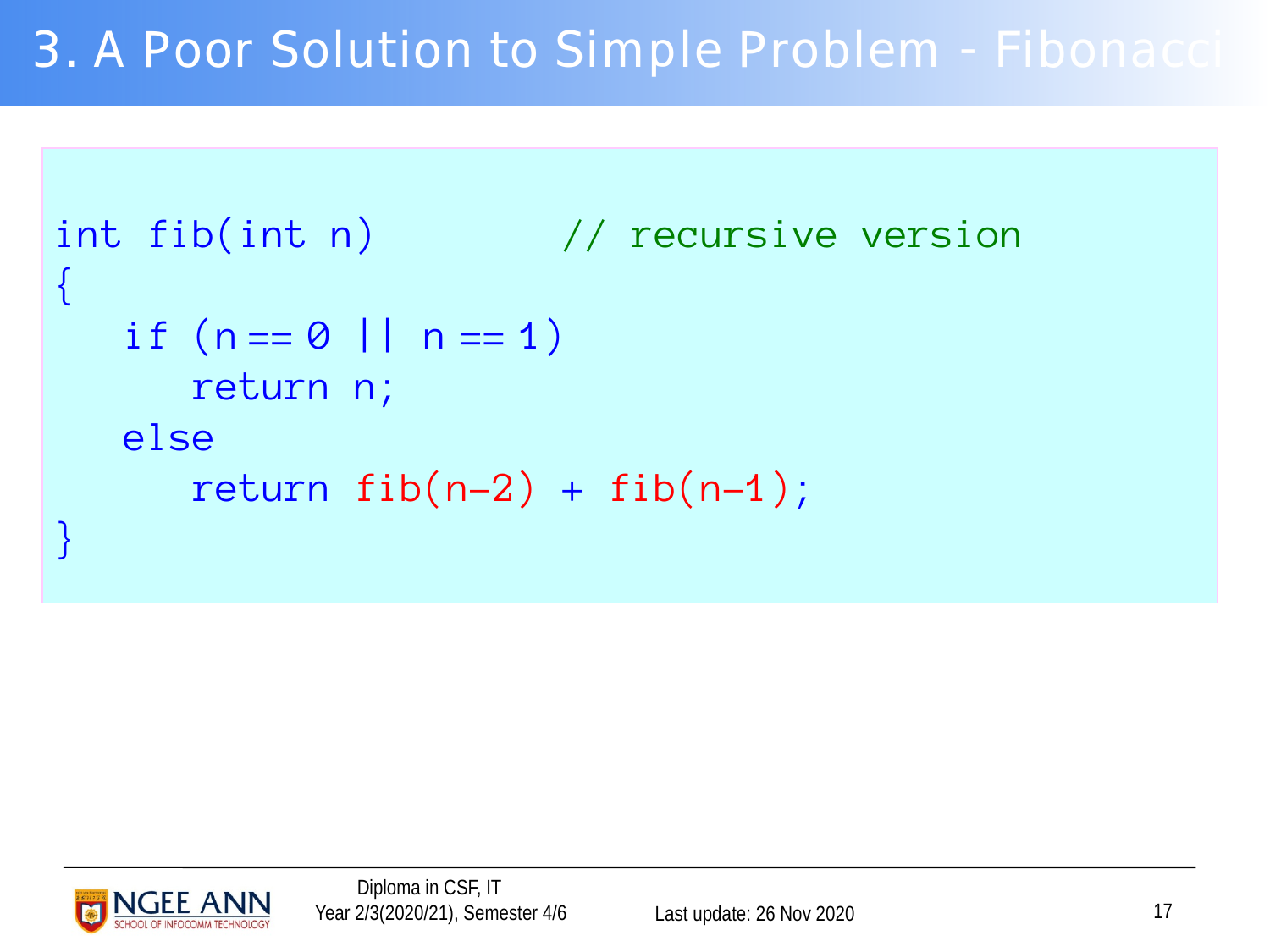

# 3. A Poor Solution to Simple Problem - Fibonacci

int fib(int n)		// recursive version
{
   if (n == 0 || n == 1)
      return n;
   else
      return fib(n-2) + fib(n-1);
}